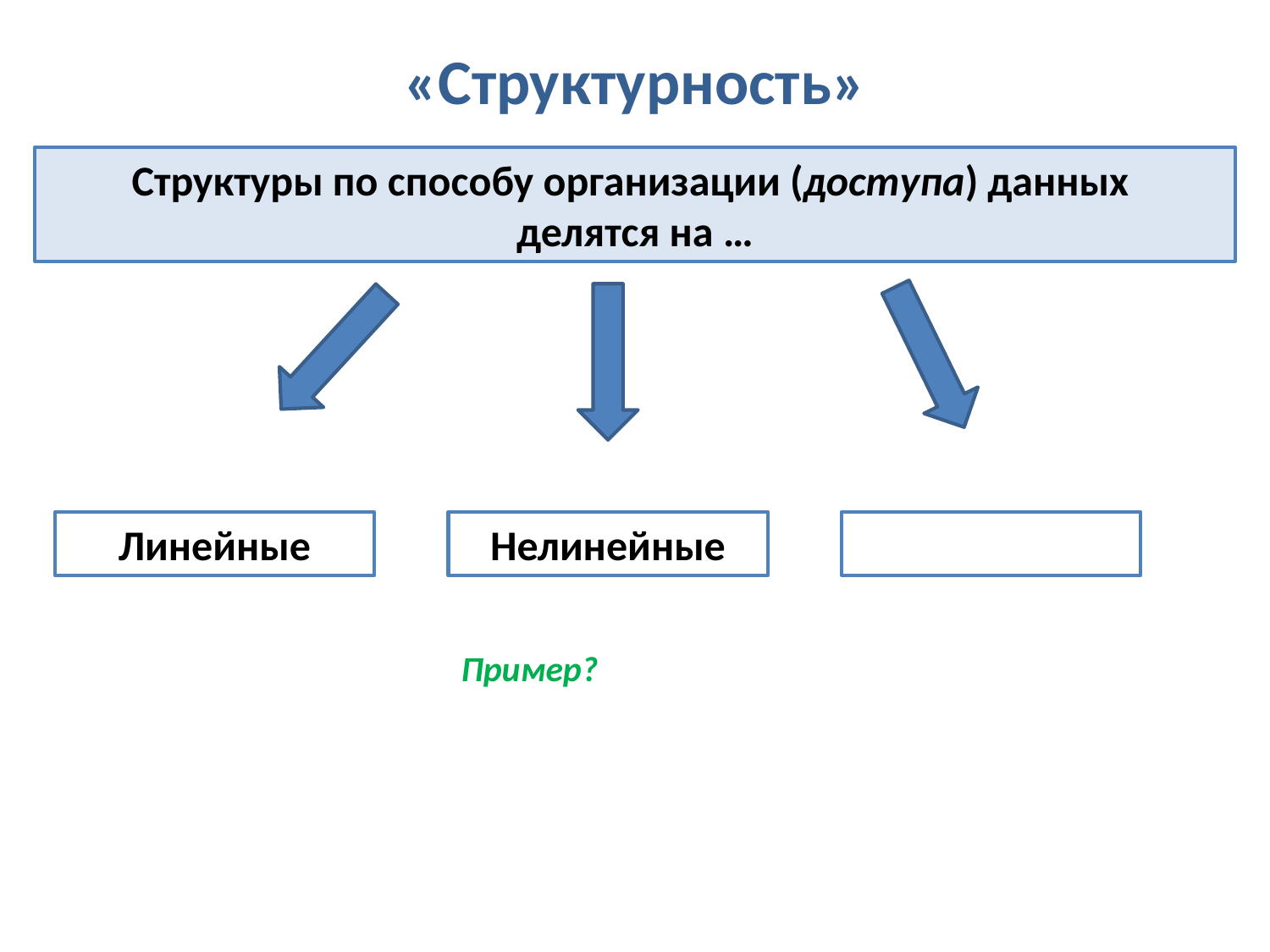

# «Структурность»
Структуры по способу организации (доступа) данных
делятся на …

Линейные
Нелинейные
?
Пример?